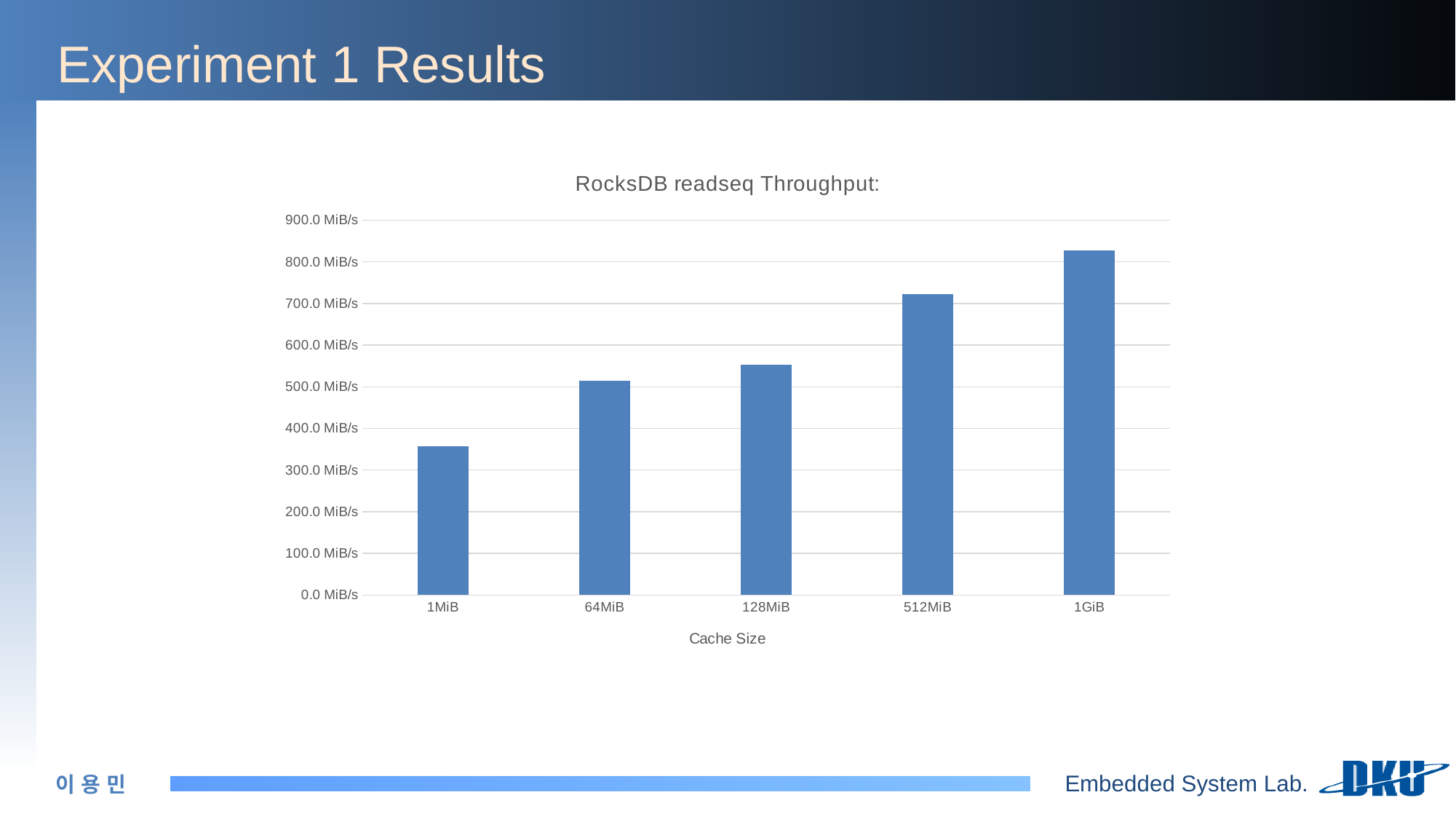

# Experiment 1 Results

### Chart: RocksDB readseq Throughput:

| Category | RocksDB Throughput: |
|---|---|
| 1MiB | 356.6 |
| 64MiB | 514.6 |
| 128MiB | 553.7 |
| 512MiB | 723.1 |
| 1GiB | 828.0 |